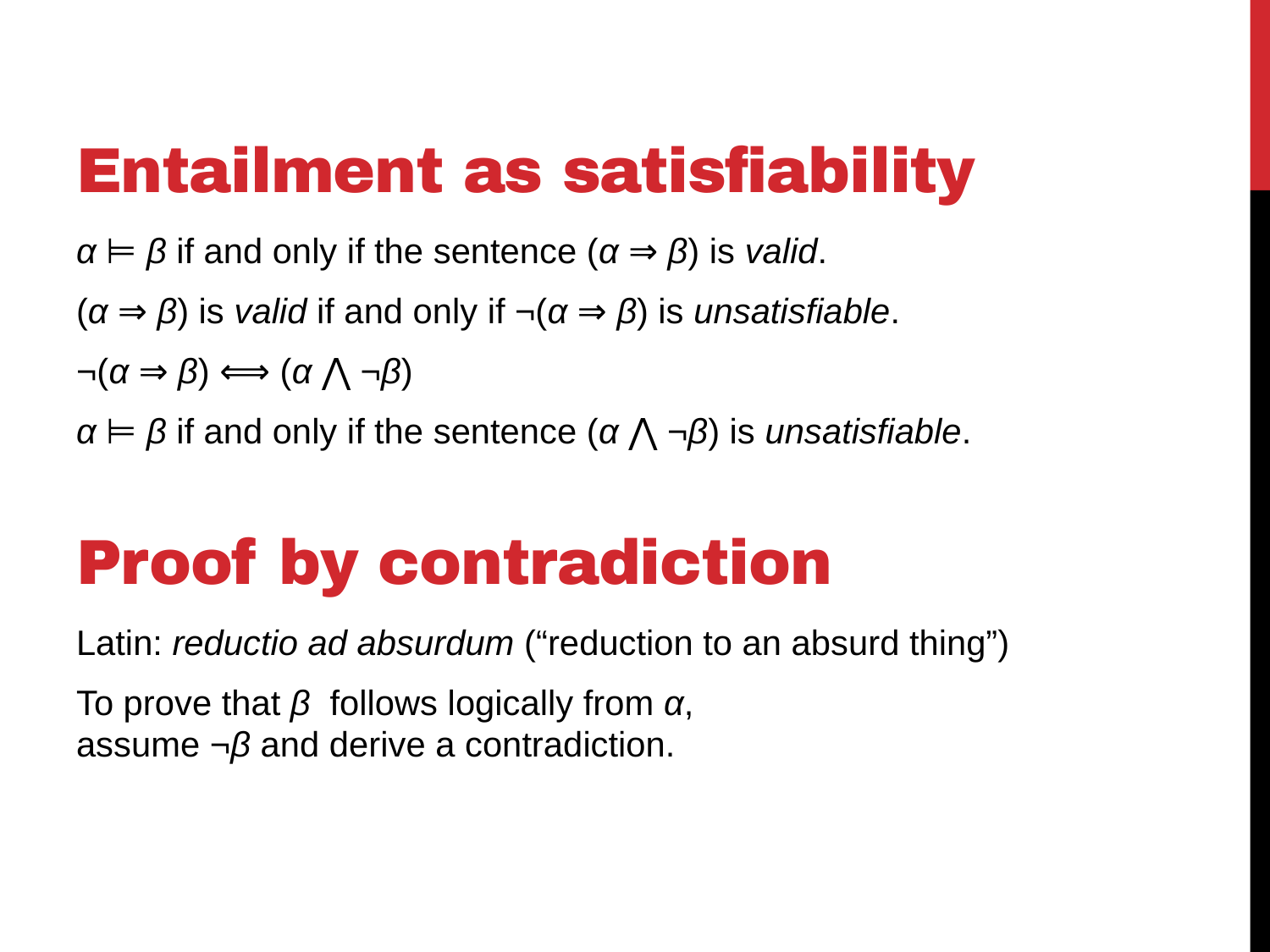

# Entailment as satisfiability
α ⊨ β if and only if the sentence (α ⇒ β) is valid.
(α ⇒ β) is valid if and only if ¬(α ⇒ β) is unsatisfiable.
¬(α ⇒ β) ⟺ (α ⋀ ¬β)
α ⊨ β if and only if the sentence (α ⋀ ¬β) is unsatisfiable.

Proof by contradiction
Latin: reductio ad absurdum (“reduction to an absurd thing”)
To prove that β  follows logically from α,
assume ¬β and derive a contradiction.